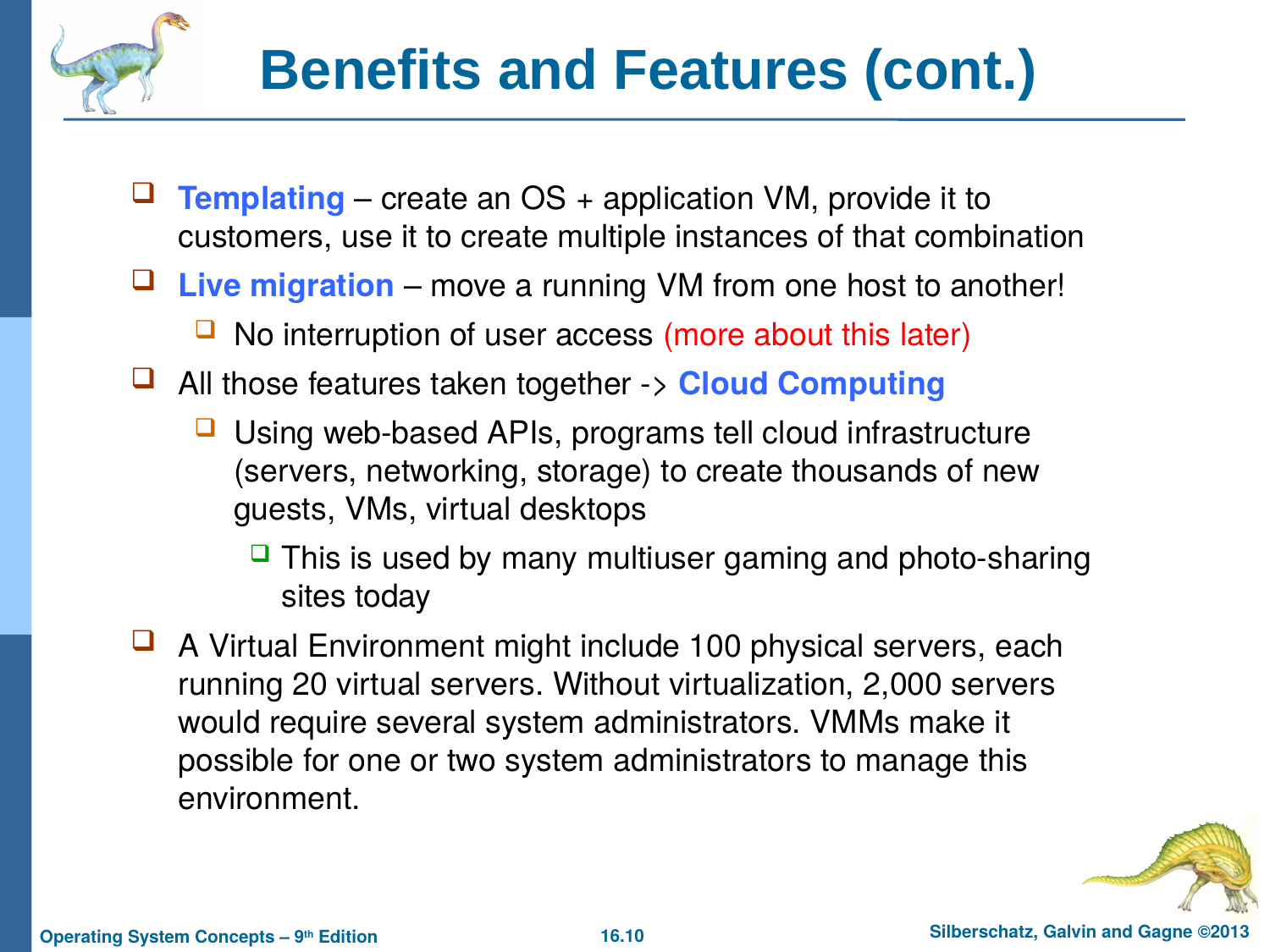

# Benefits and Features (cont.)
Templating – create an OS + application VM, provide it to customers, use it to create multiple instances of that combination
Live migration – move a running VM from one host to another!
No interruption of user access (more about this later)
All those features taken together -> Cloud Computing
Using web-based APIs, programs tell cloud infrastructure (servers, networking, storage) to create thousands of new guests, VMs, virtual desktops
This is used by many multiuser gaming and photo-sharing sites today
A Virtual Environment might include 100 physical servers, each running 20 virtual servers. Without virtualization, 2,000 servers would require several system administrators. VMMs make it possible for one or two system administrators to manage this environment.